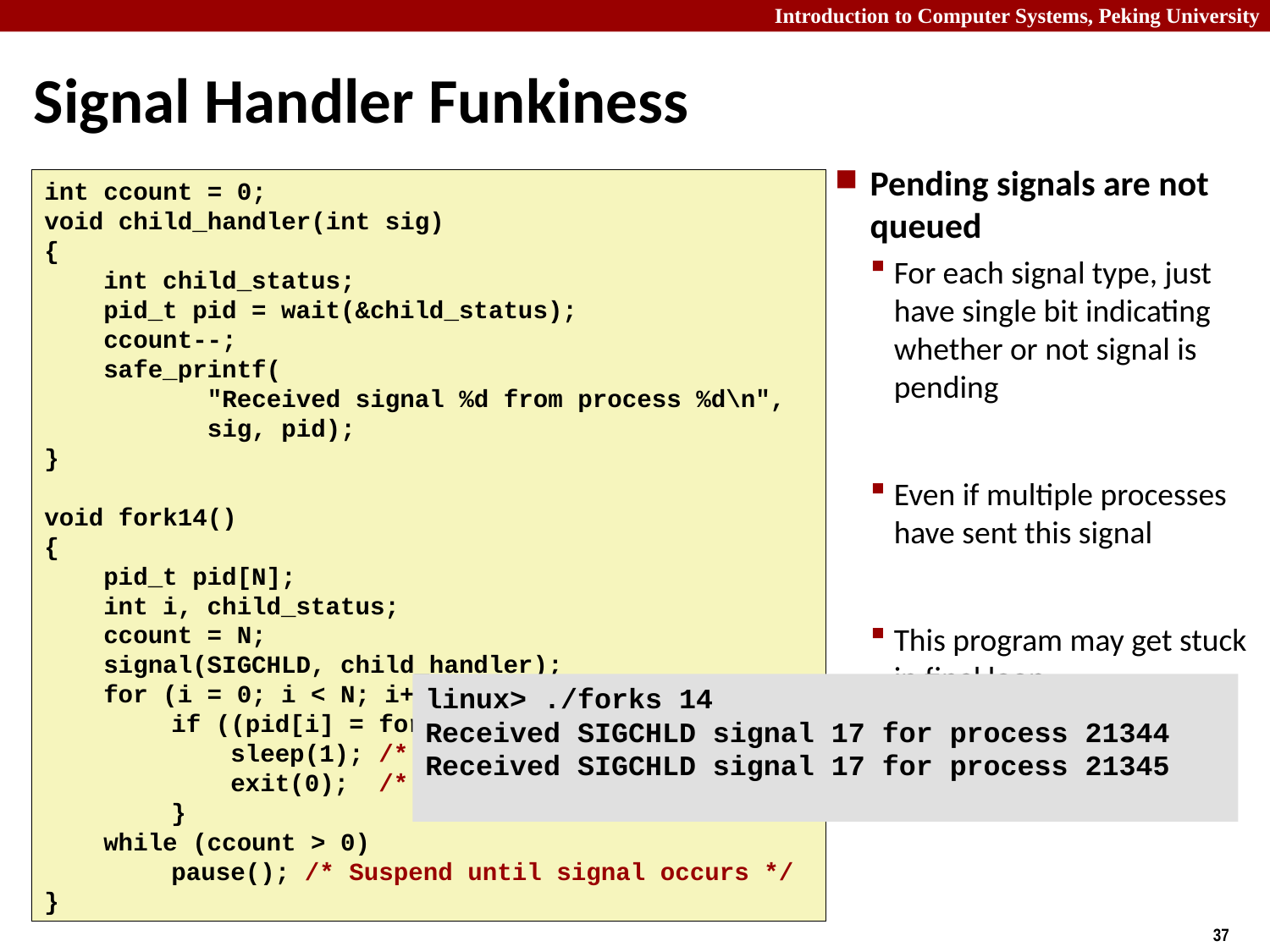

# Signal Handler Funkiness

Pending signals are not queued
For each signal type, just have single bit indicating whether or not signal is pending

Even if multiple processes have sent this signal

This program may get stuck in final loop
int ccount = 0;
void child_handler(int sig)
{
    int child_status;
    pid_t pid = wait(&child_status);
    ccount--;
    safe_printf(
           "Received signal %d from process %d\n",
           sig, pid);
}

void fork14()
{
    pid_t pid[N];
    int i, child_status;
    ccount = N;
    signal(SIGCHLD, child_handler);
    for (i = 0; i < N; i++)
	if ((pid[i] = fork()) == 0) {
	    sleep(1); /* deschedule child */
	    exit(0);  /* Child: Exit */
	}
    while (ccount > 0)
	pause(); /* Suspend until signal occurs */
}
linux> ./forks 14
Received SIGCHLD signal 17 for process 21344
Received SIGCHLD signal 17 for process 21345